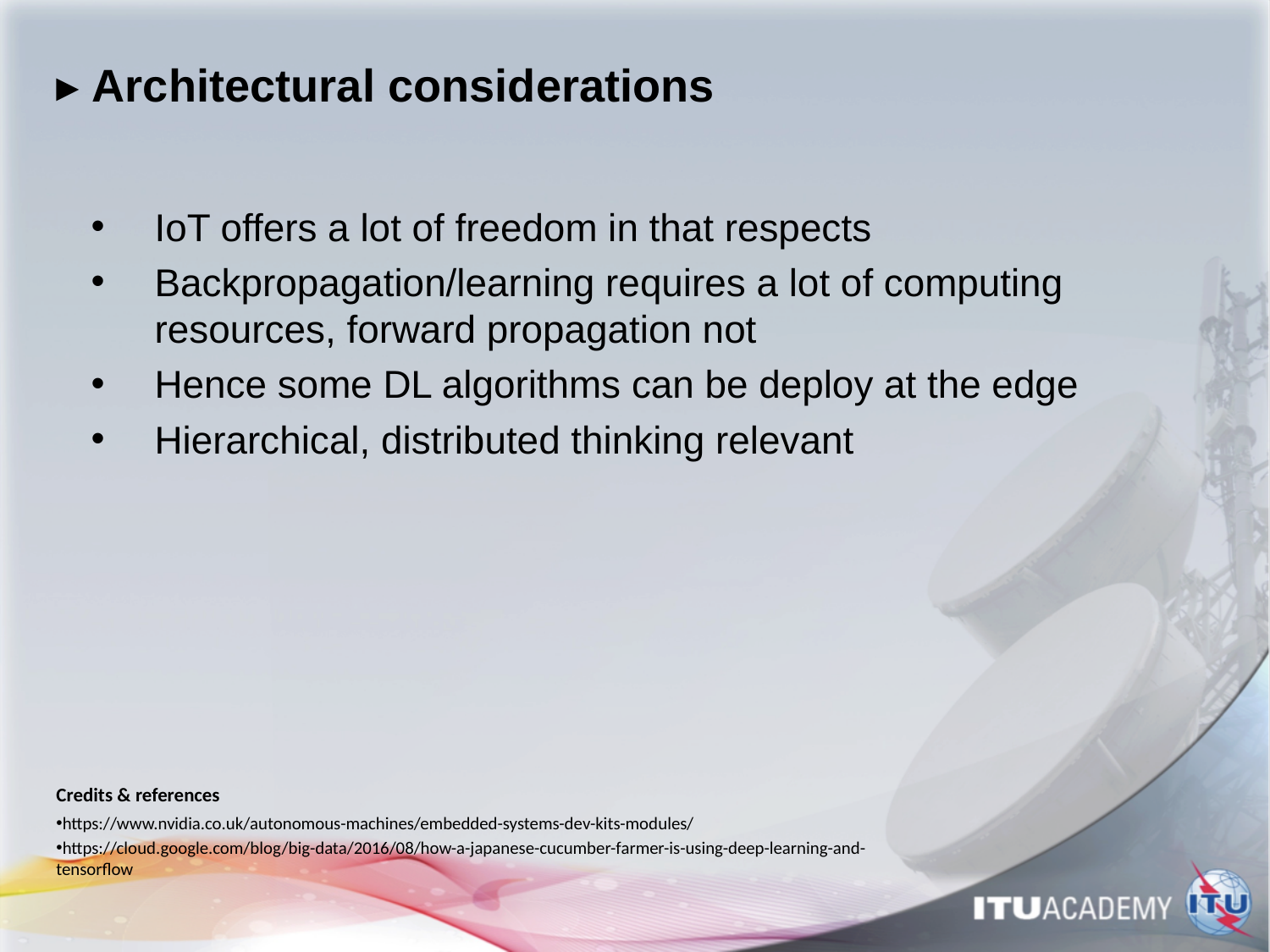

# ▸ Architectural considerations
IoT offers a lot of freedom in that respects
Backpropagation/learning requires a lot of computing resources, forward propagation not
Hence some DL algorithms can be deploy at the edge
Hierarchical, distributed thinking relevant
Credits & references
https://www.nvidia.co.uk/autonomous-machines/embedded-systems-dev-kits-modules/
https://cloud.google.com/blog/big-data/2016/08/how-a-japanese-cucumber-farmer-is-using-deep-learning-and-tensorflow